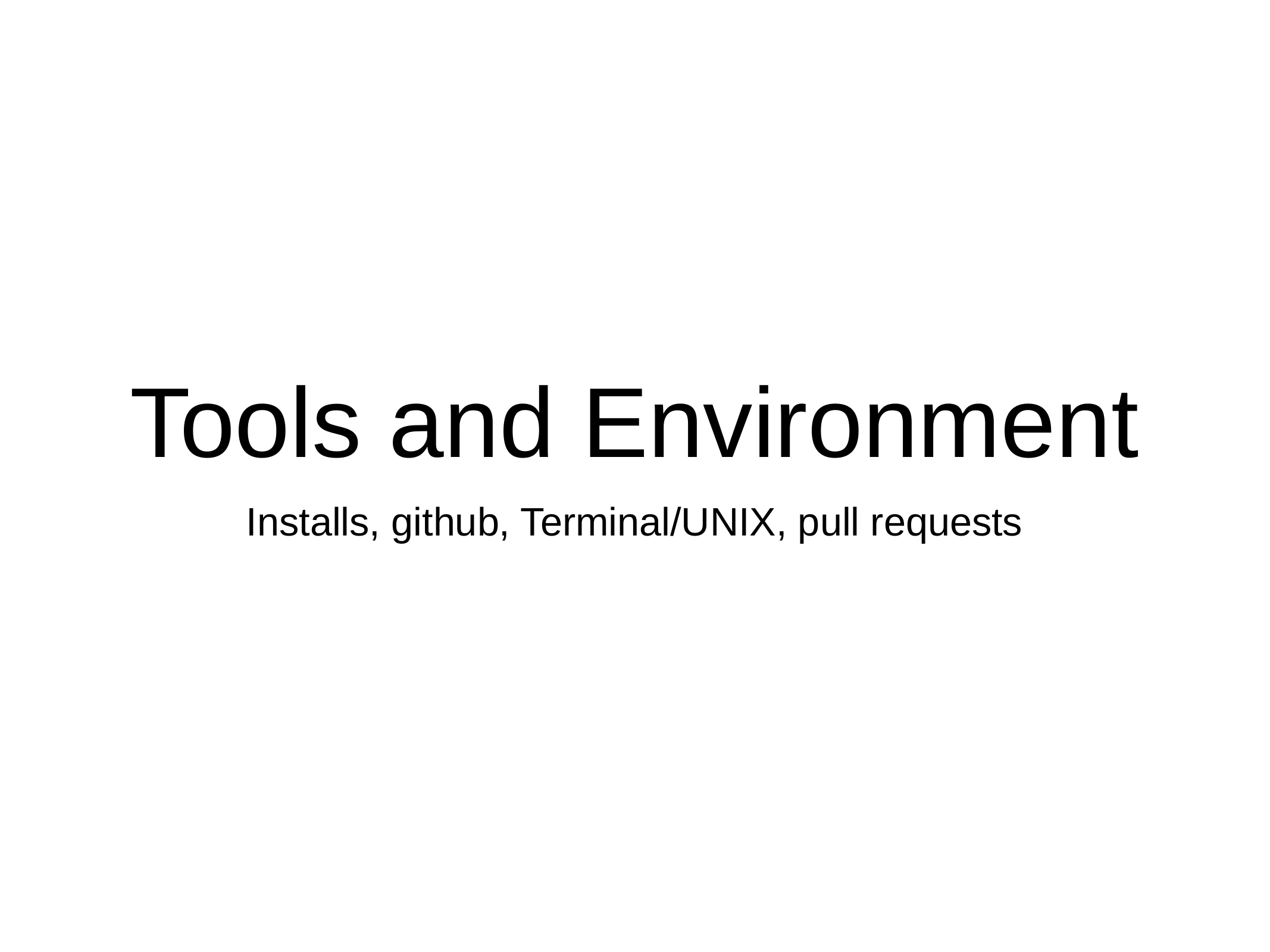

# Tools and Environment
Installs, github, Terminal/UNIX, pull requests